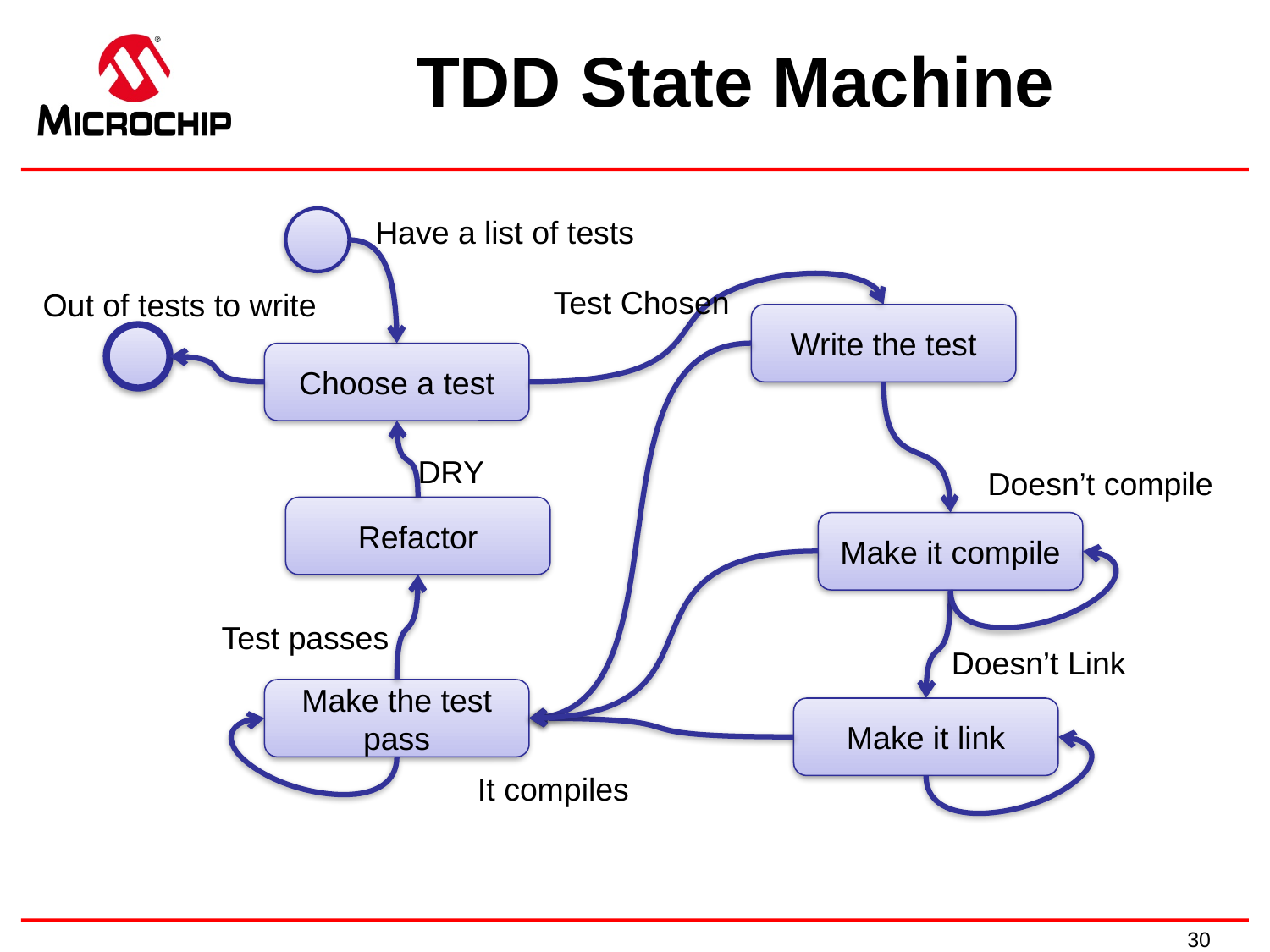

# TDD State Machine
Have a list of tests

Test Chosen
Out of tests to write
Write the test

Choose a test
DRY
Doesn’t compile
Refactor
Make it compile
Test passes
Doesn’t Link
Make the test pass
Make it link
It compiles